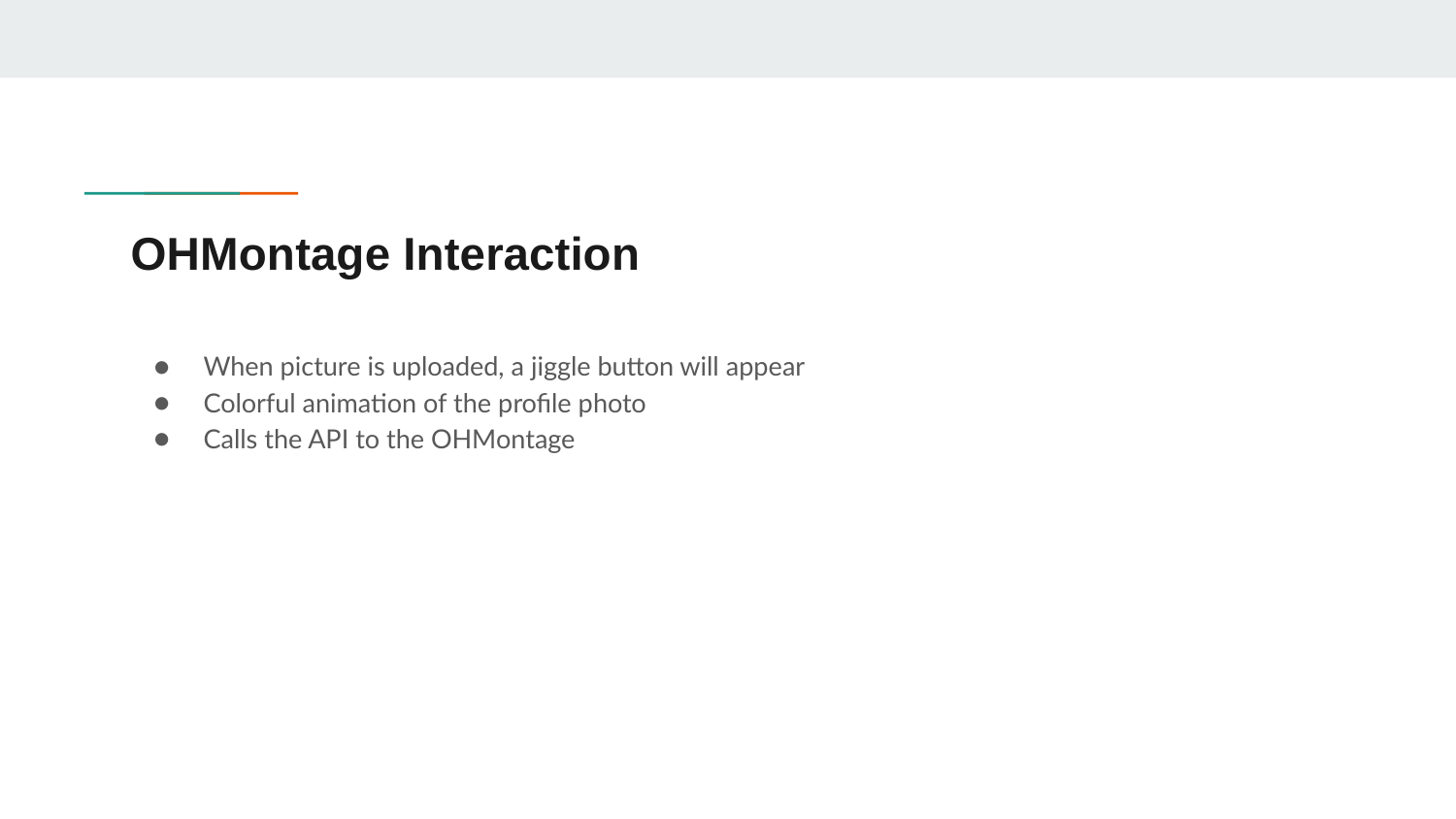

# OHMontage Interaction
When picture is uploaded, a jiggle button will appear
Colorful animation of the profile photo
Calls the API to the OHMontage